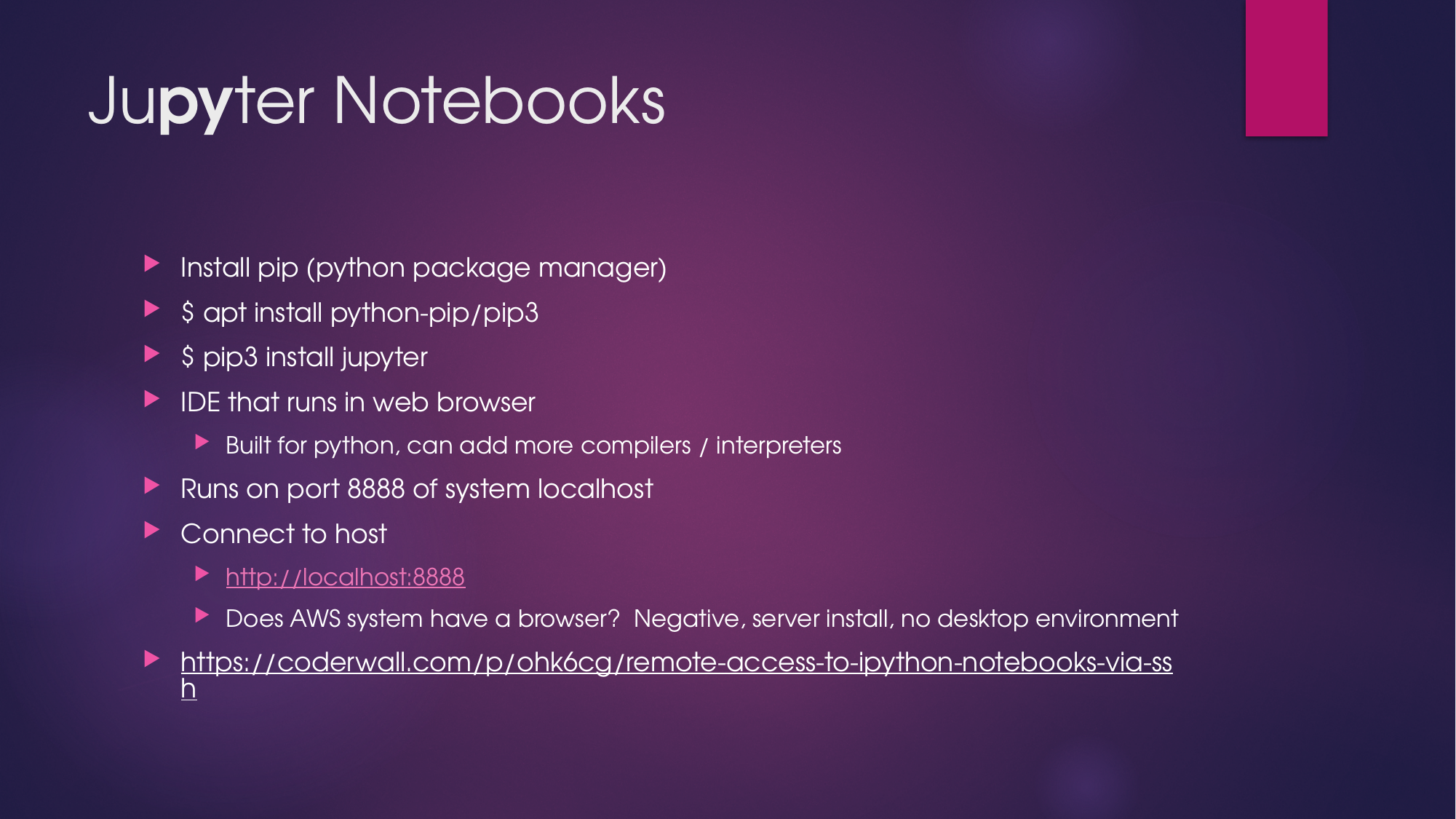

# Jupyter Notebooks
Install pip (python package manager)
$ apt install python-pip/pip3
$ pip3 install jupyter
IDE that runs in web browser
Built for python, can add more compilers / interpreters
Runs on port 8888 of system localhost
Connect to host
http://localhost:8888
Does AWS system have a browser?  Negative, server install, no desktop environment
https://coderwall.com/p/ohk6cg/remote-access-to-ipython-notebooks-via-ssh